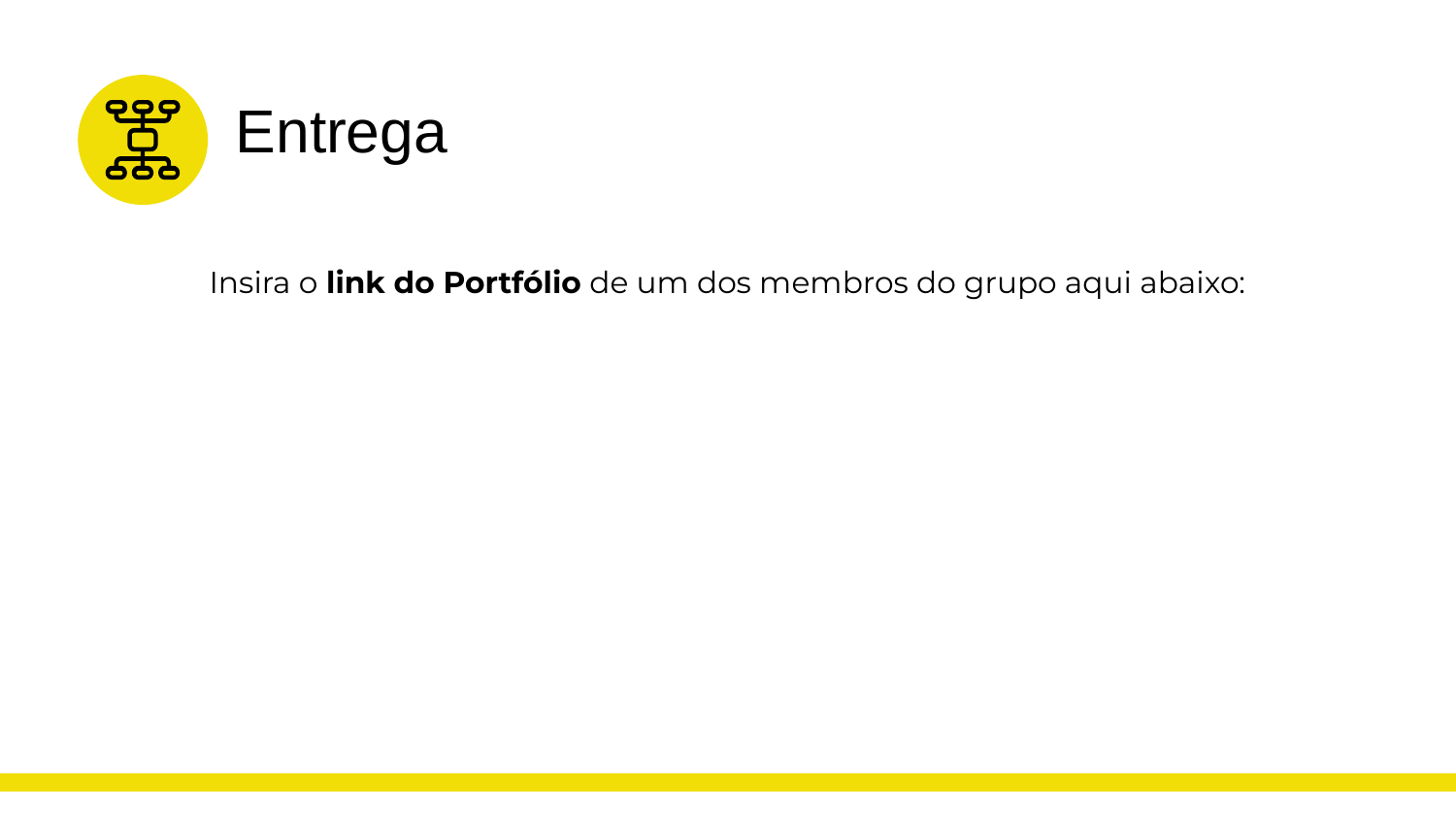

# Entrega

Insira o link do Portfólio de um dos membros do grupo aqui abaixo: